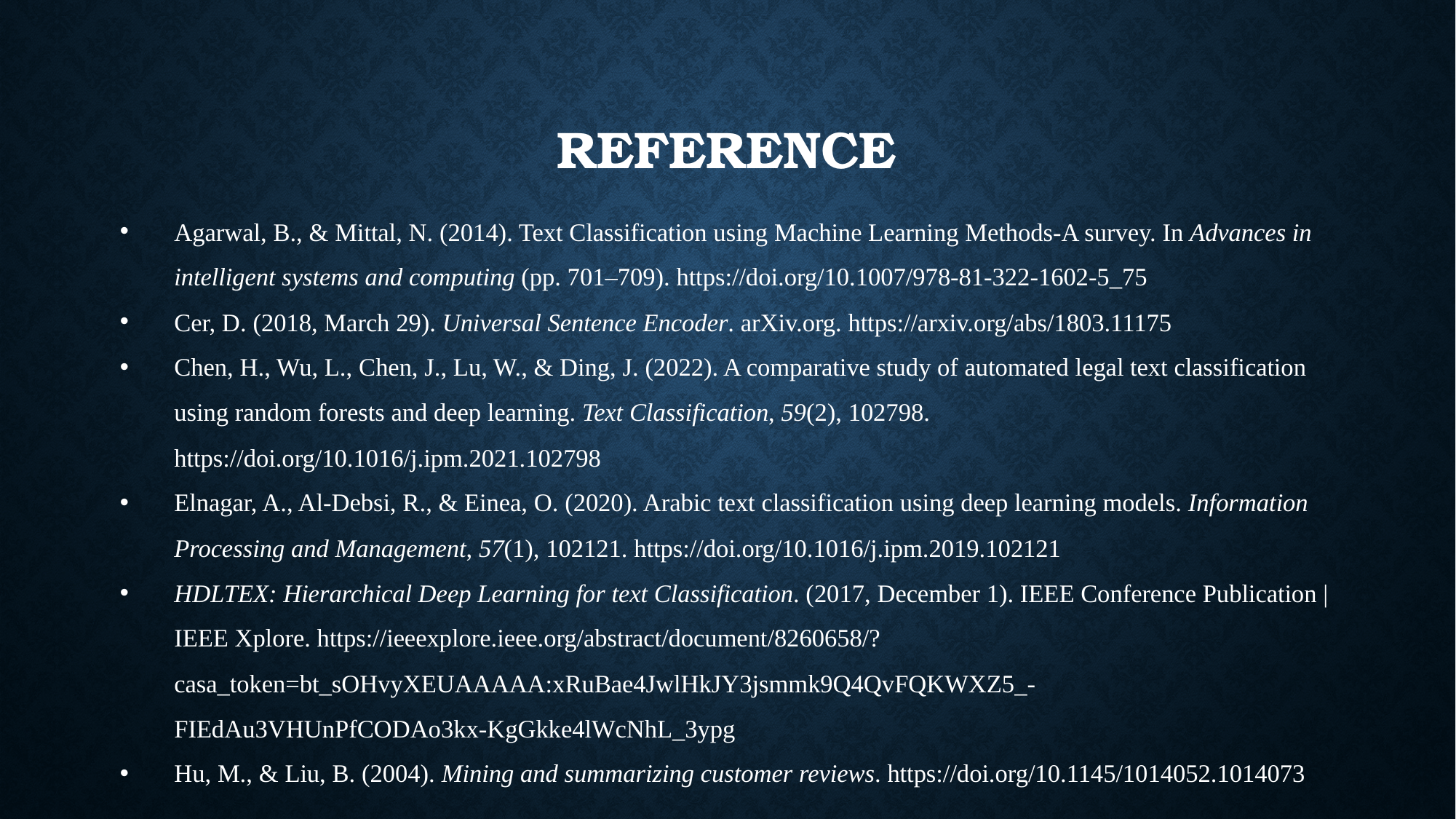

# Reference
Agarwal, B., & Mittal, N. (2014). Text Classification using Machine Learning Methods-A survey. In Advances in intelligent systems and computing (pp. 701–709). https://doi.org/10.1007/978-81-322-1602-5_75
Cer, D. (2018, March 29). Universal Sentence Encoder. arXiv.org. https://arxiv.org/abs/1803.11175
Chen, H., Wu, L., Chen, J., Lu, W., & Ding, J. (2022). A comparative study of automated legal text classification using random forests and deep learning. Text Classification, 59(2), 102798. https://doi.org/10.1016/j.ipm.2021.102798
Elnagar, A., Al-Debsi, R., & Einea, O. (2020). Arabic text classification using deep learning models. Information Processing and Management, 57(1), 102121. https://doi.org/10.1016/j.ipm.2019.102121
HDLTEX: Hierarchical Deep Learning for text Classification. (2017, December 1). IEEE Conference Publication | IEEE Xplore. https://ieeexplore.ieee.org/abstract/document/8260658/?casa_token=bt_sOHvyXEUAAAAA:xRuBae4JwlHkJY3jsmmk9Q4QvFQKWXZ5_-FIEdAu3VHUnPfCODAo3kx-KgGkke4lWcNhL_3ypg
Hu, M., & Liu, B. (2004). Mining and summarizing customer reviews. https://doi.org/10.1145/1014052.1014073